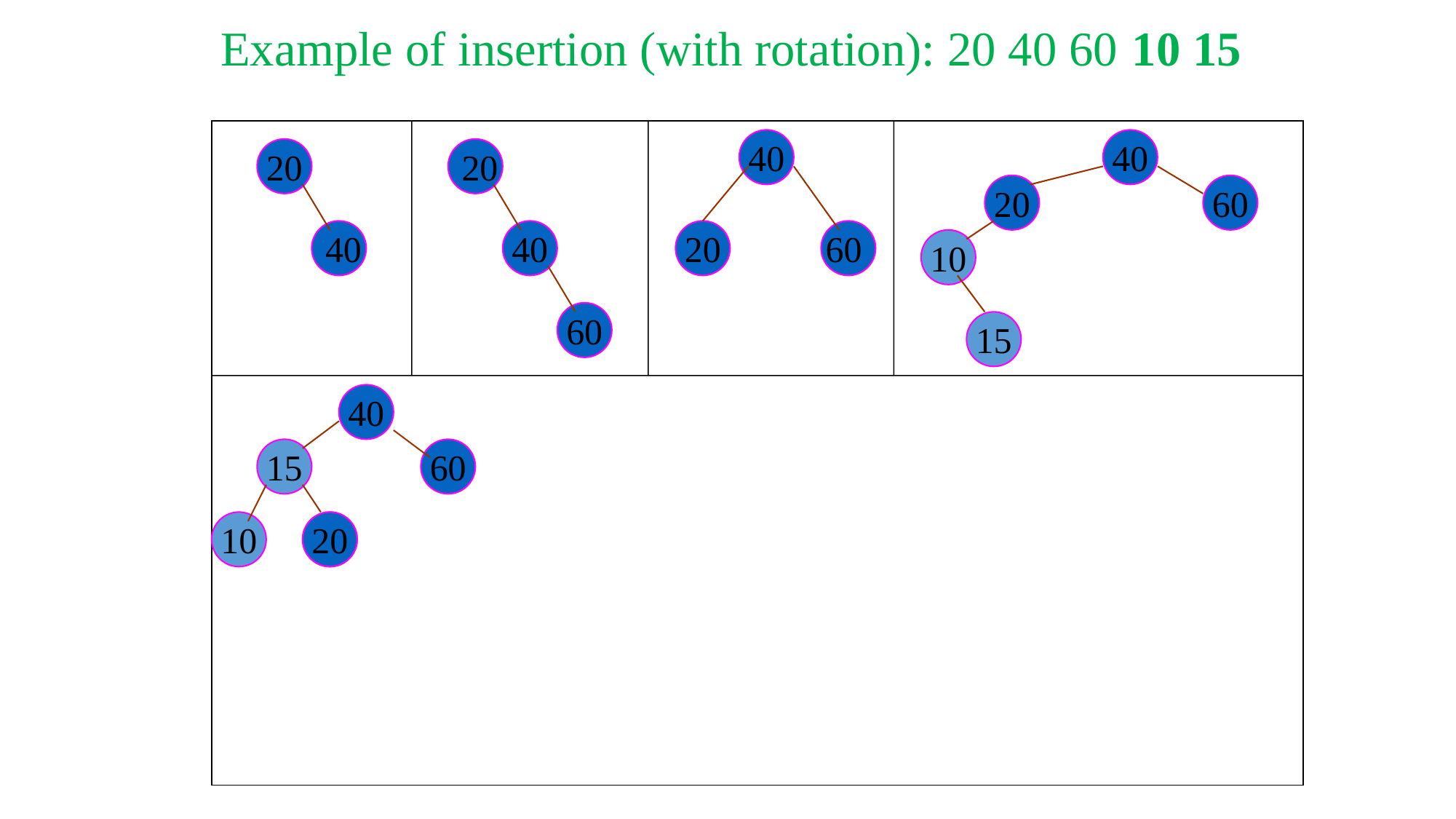

Example of insertion (with rotation): 20 40 60 10 15

 40
 40
20
 20

 20
 60

 40
 40
 20
60

 10

 60
 15

 40

 15
 60

 10
 20
20